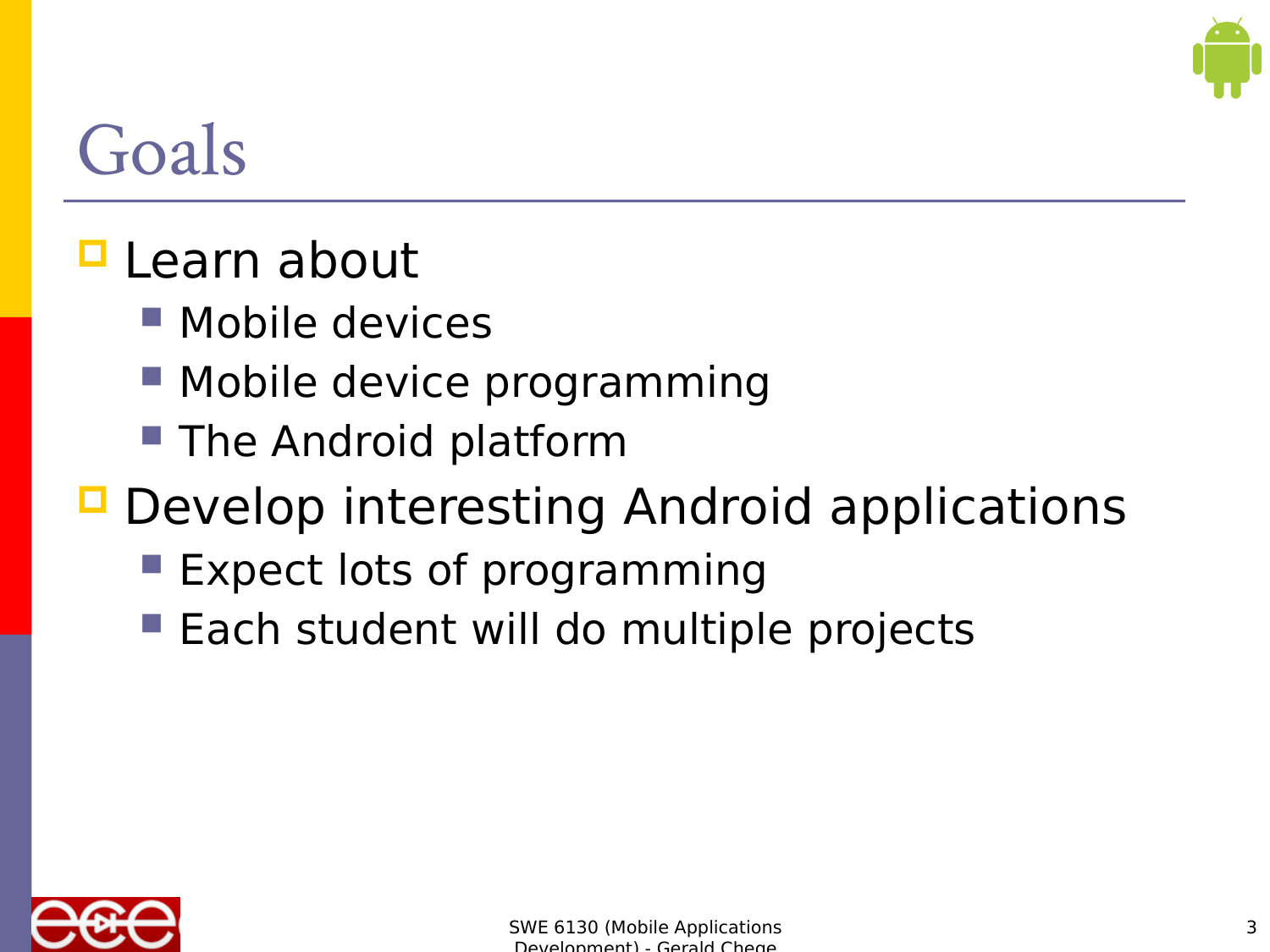

# Goals
Learn about
Mobile devices
Mobile device programming
The Android platform
Develop interesting Android applications
Expect lots of programming
Each student will do multiple projects
SWE 6130 (Mobile Applications Development) - Gerald Chege
3